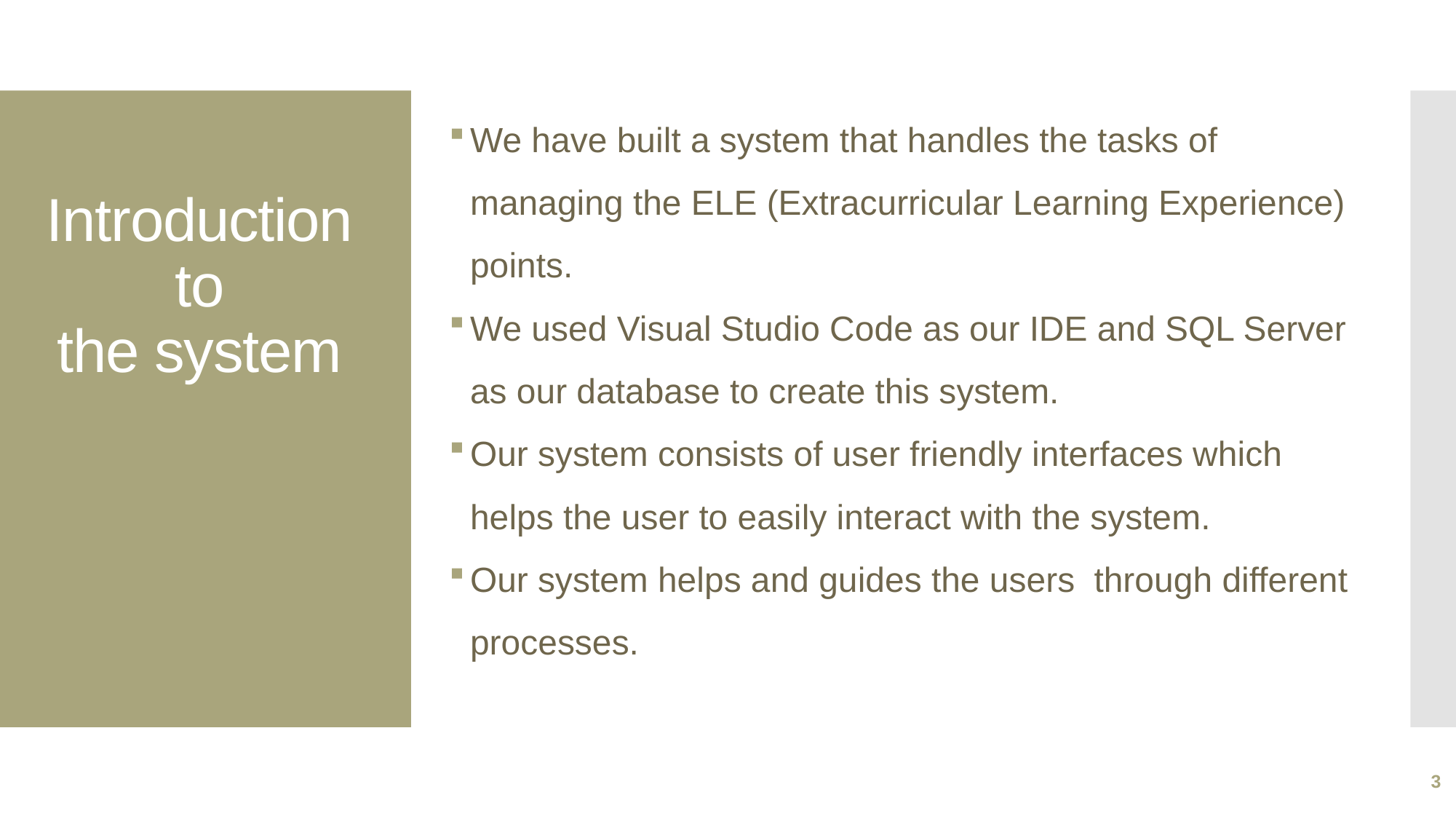

We have built a system that handles the tasks of managing the ELE (Extracurricular Learning Experience) points.
We used Visual Studio Code as our IDE and SQL Server as our database to create this system.
Our system consists of user friendly interfaces which helps the user to easily interact with the system.
Our system helps and guides the users  through different processes.
# Introduction to the system
3